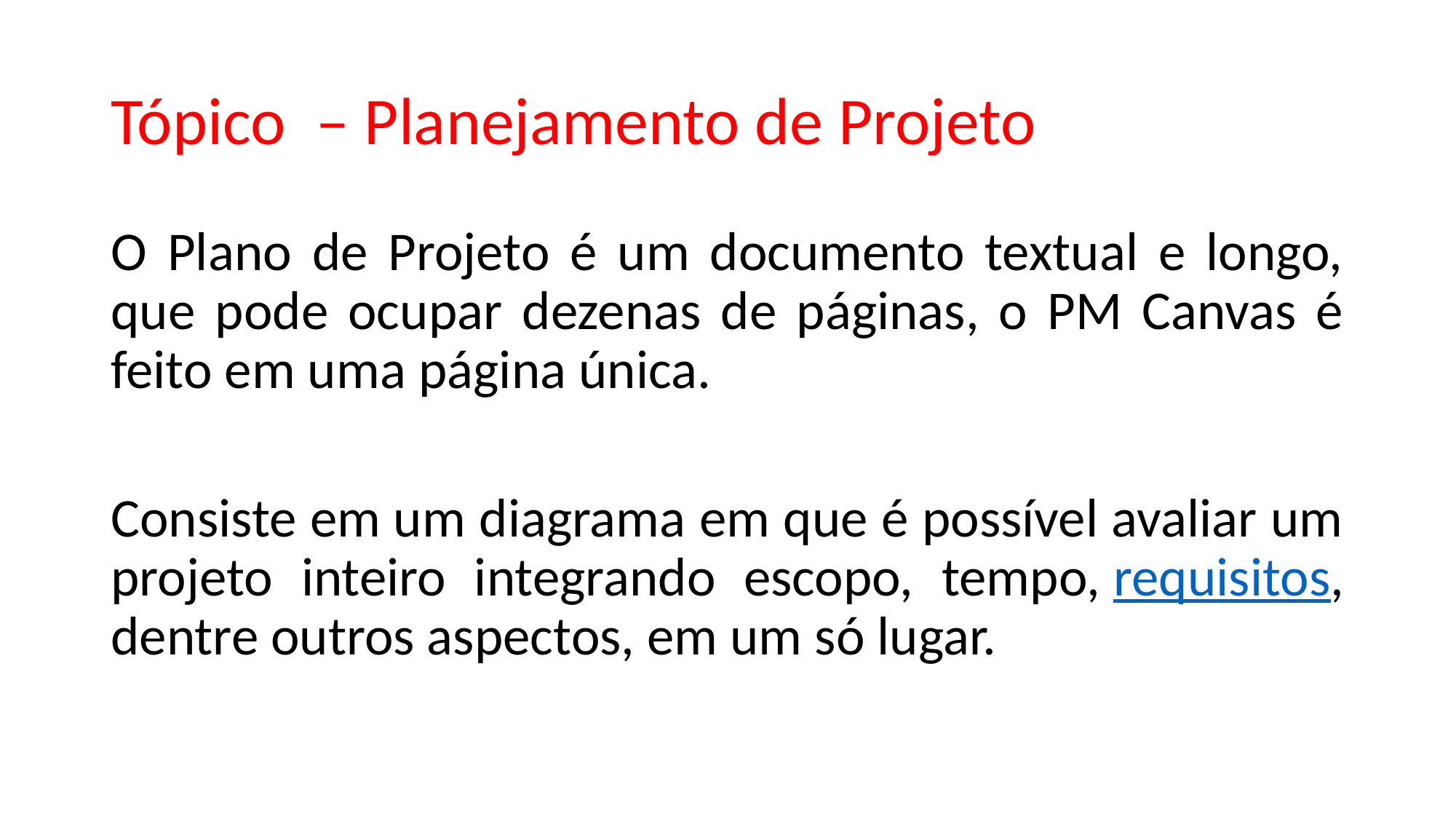

# Tópico  – Planejamento de Projeto
O Plano de Projeto é um documento textual e longo, que pode ocupar dezenas de páginas, o PM Canvas é feito em uma página única.

Consiste em um diagrama em que é possível avaliar um projeto inteiro integrando escopo, tempo, requisitos, dentre outros aspectos, em um só lugar.